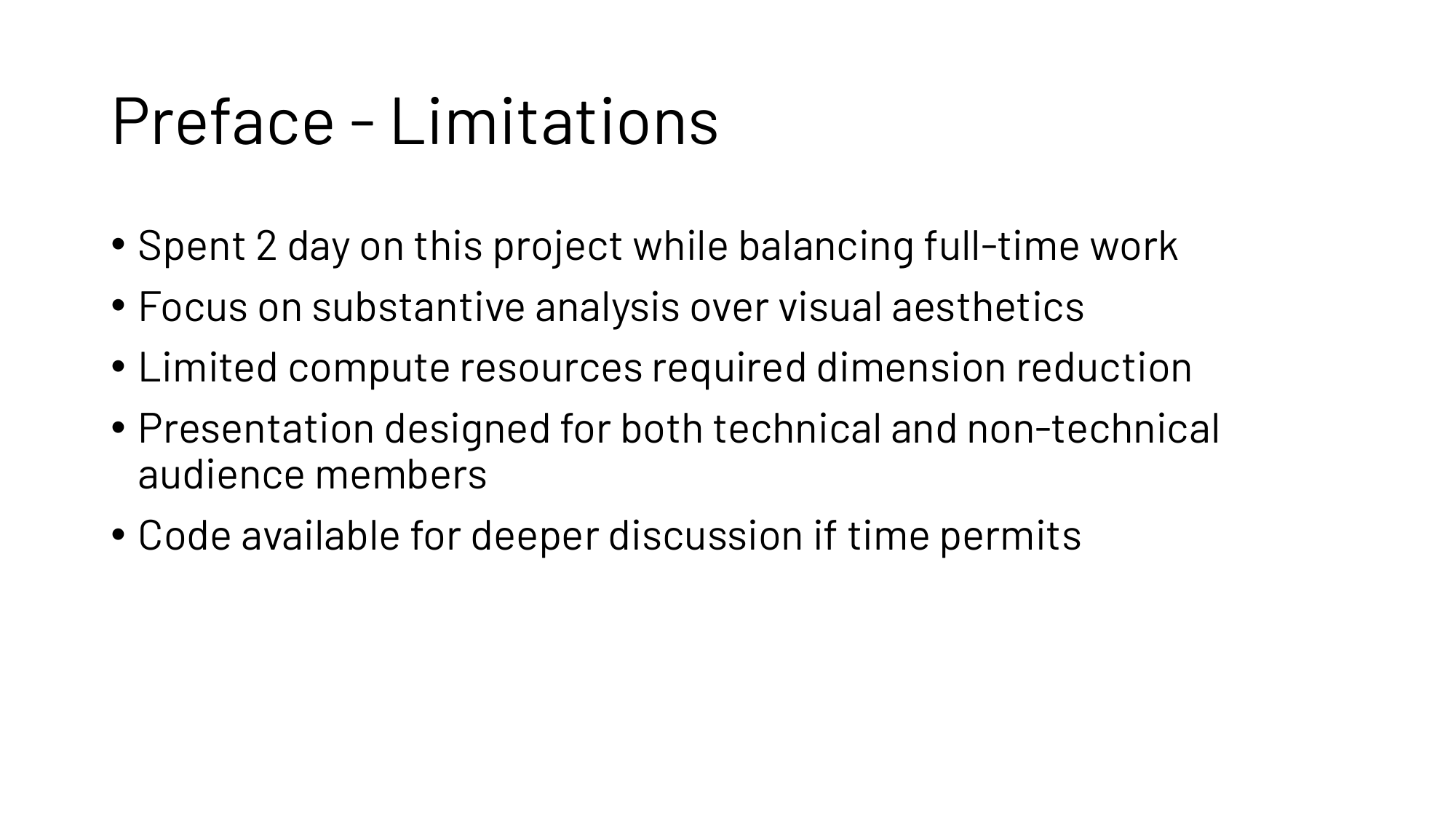

# Preface - Limitations
Spent 2 day on this project while balancing full-time work
Focus on substantive analysis over visual aesthetics
Limited compute resources required dimension reduction
Presentation designed for both technical and non-technical audience members
Code available for deeper discussion if time permits